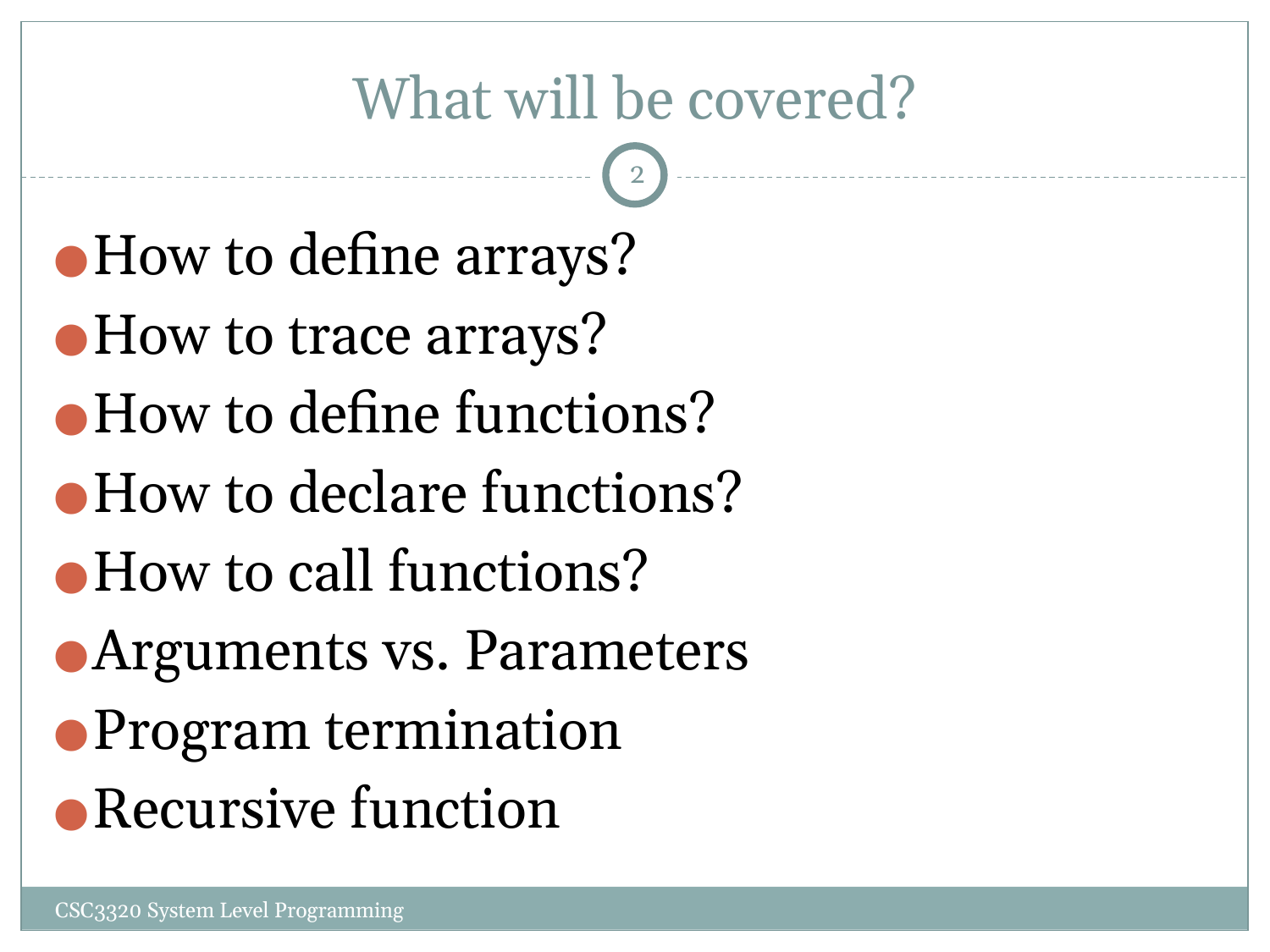

# What will be covered?
2
How to define arrays?
How to trace arrays?
How to define functions?
How to declare functions?
How to call functions?
Arguments vs. Parameters
Program termination
Recursive function
CSC3320 System Level Programming